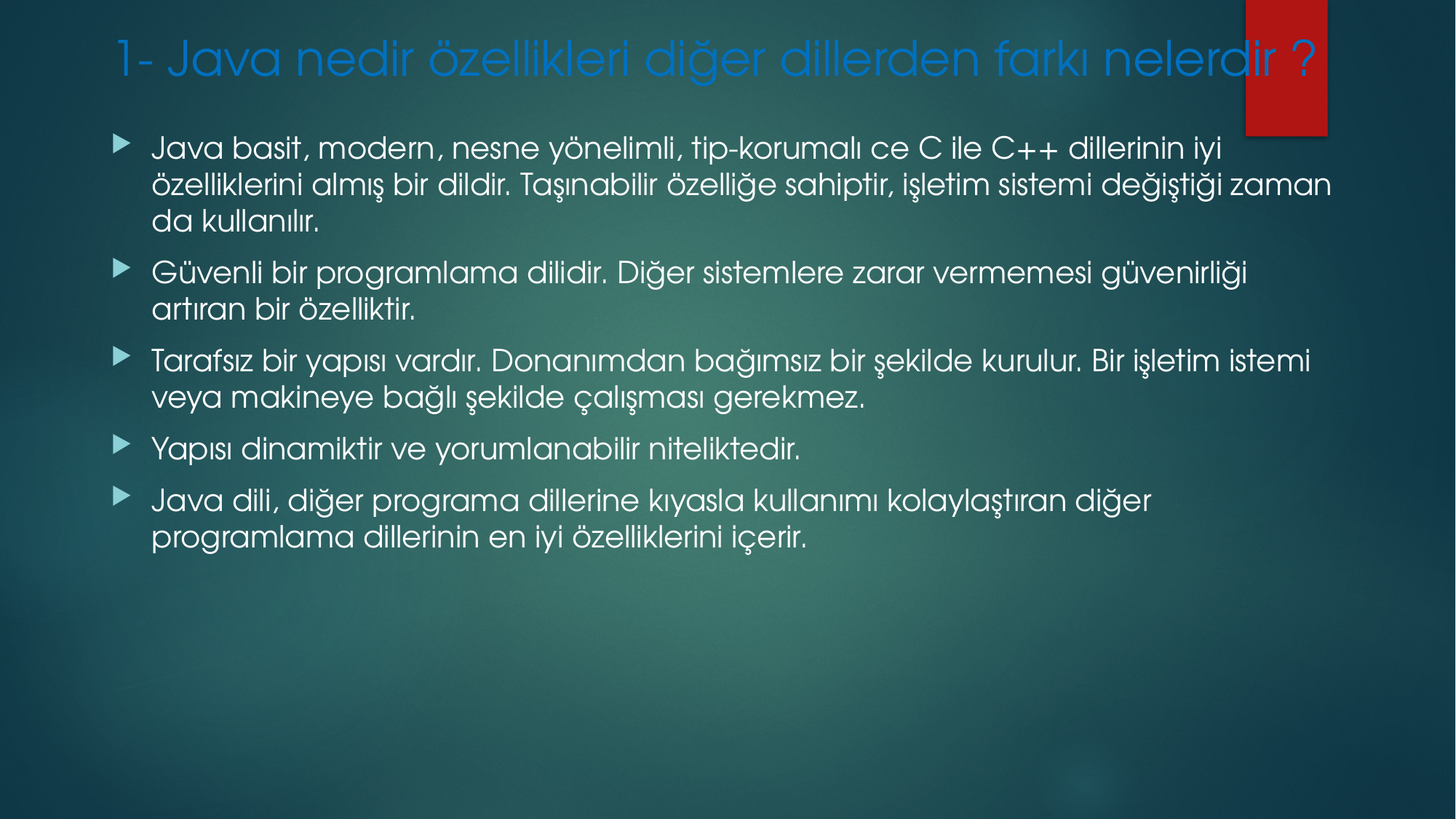

# 1- Java nedir özellikleri diğer dillerden farkı nelerdir ?
Java basit, modern, nesne yönelimli, tip-korumalı ce C ile C++ dillerinin iyi özelliklerini almış bir dildir. Taşınabilir özelliğe sahiptir, işletim sistemi değiştiği zaman da kullanılır.
Güvenli bir programlama dilidir. Diğer sistemlere zarar vermemesi güvenirliği artıran bir özelliktir.
Tarafsız bir yapısı vardır. Donanımdan bağımsız bir şekilde kurulur. Bir işletim istemi veya makineye bağlı şekilde çalışması gerekmez.
Yapısı dinamiktir ve yorumlanabilir niteliktedir.
Java dili, diğer programa dillerine kıyasla kullanımı kolaylaştıran diğer programlama dillerinin en iyi özelliklerini içerir.